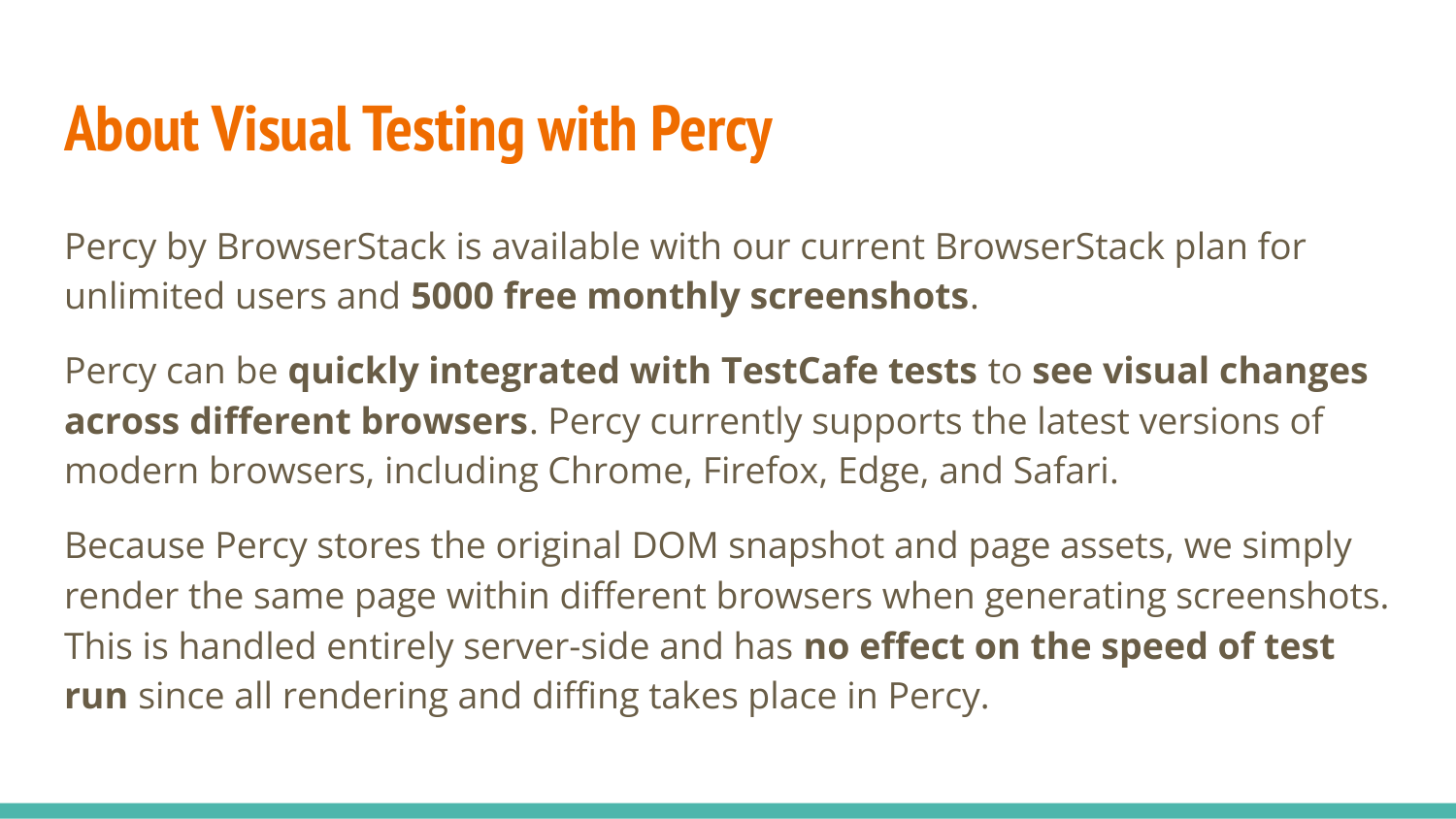

# About Visual Testing with Percy
Percy by BrowserStack is available with our current BrowserStack plan for unlimited users and 5000 free monthly screenshots.
Percy can be quickly integrated with TestCafe tests to see visual changes across different browsers. Percy currently supports the latest versions of modern browsers, including Chrome, Firefox, Edge, and Safari.
Because Percy stores the original DOM snapshot and page assets, we simply render the same page within different browsers when generating screenshots. This is handled entirely server-side and has no effect on the speed of test run since all rendering and diffing takes place in Percy.